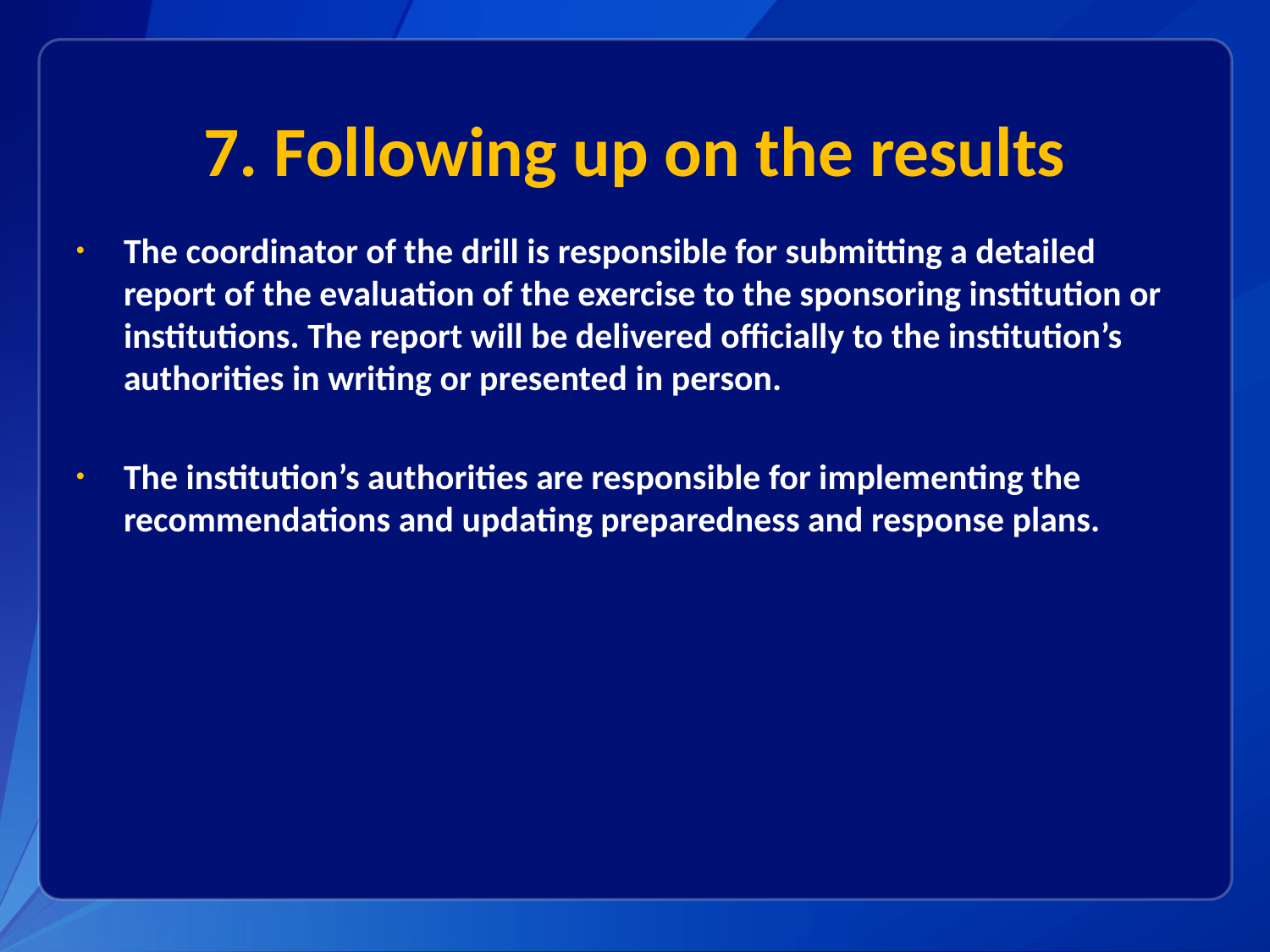

# 7. Following up on the results
The coordinator of the drill is responsible for submitting a detailed report of the evaluation of the exercise to the sponsoring institution or institutions. The report will be delivered officially to the institution’s authorities in writing or presented in person.

The institution’s authorities are responsible for implementing the recommendations and updating preparedness and response plans.